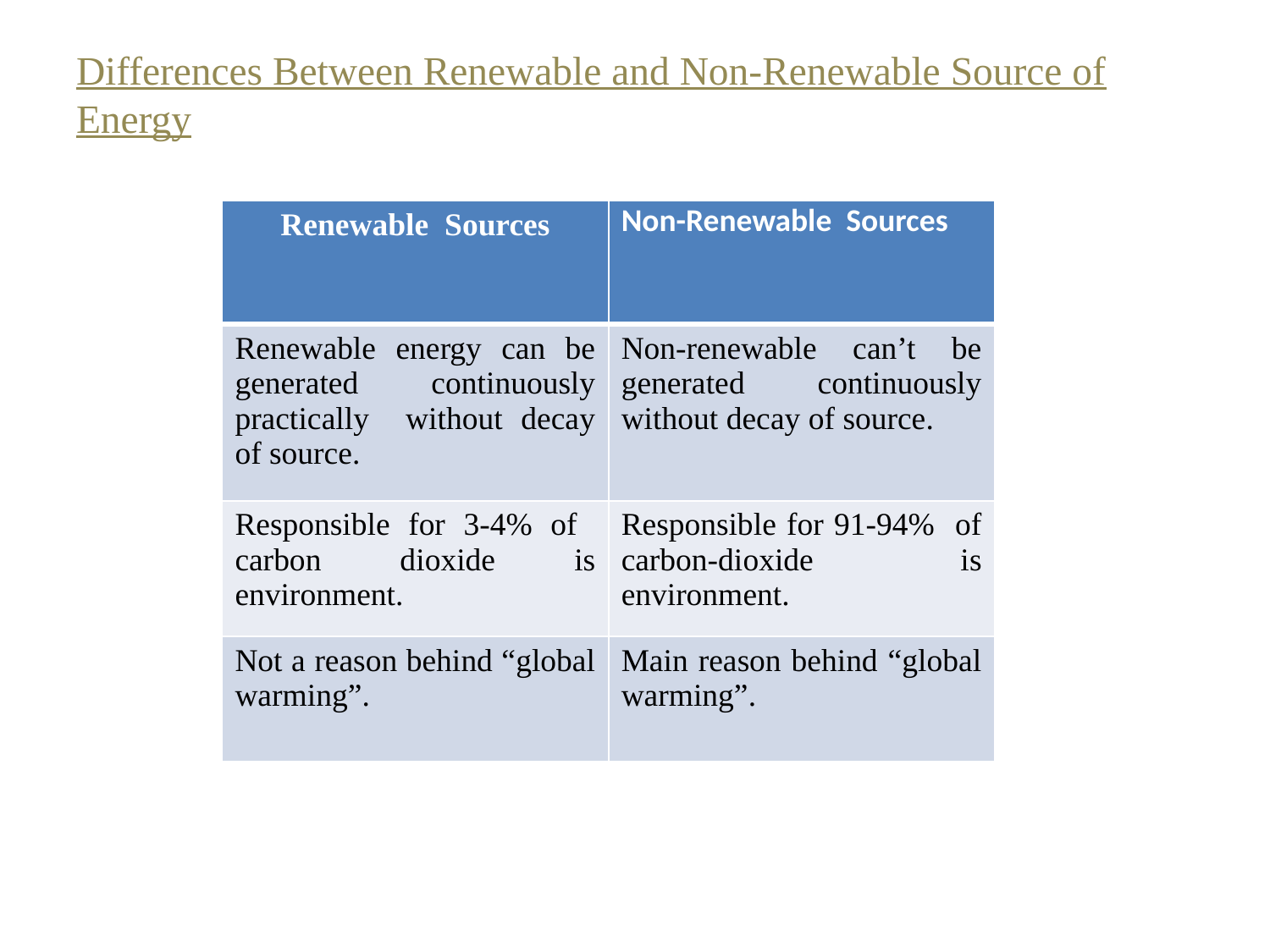

# Differences Between Renewable and Non-Renewable Source of Energy
| Renewable Sources | Non-Renewable Sources |
| --- | --- |
| Renewable energy can be generated continuously practically without decay of source. | Non-renewable can’t be generated continuously without decay of source. |
| Responsible for 3-4% of carbon dioxide is environment. | Responsible for 91-94% of carbon-dioxide is environment. |
| Not a reason behind “global warming”. | Main reason behind “global warming”. |